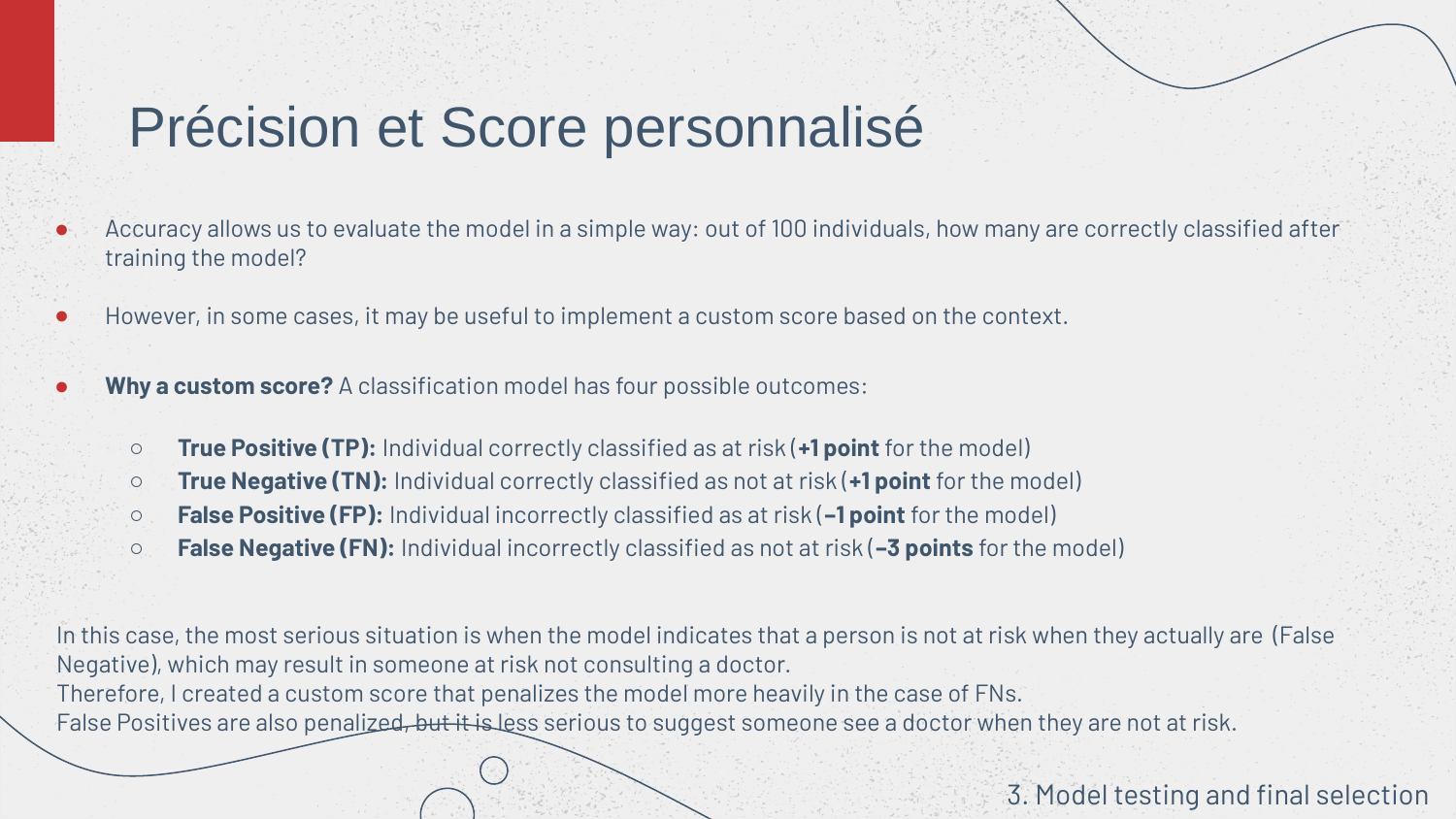

# Précision et Score personnalisé
Accuracy allows us to evaluate the model in a simple way: out of 100 individuals, how many are correctly classified after training the model?

However, in some cases, it may be useful to implement a custom score based on the context.
Why a custom score? A classification model has four possible outcomes:

True Positive (TP): Individual correctly classified as at risk (+1 point for the model)
True Negative (TN): Individual correctly classified as not at risk (+1 point for the model)
False Positive (FP): Individual incorrectly classified as at risk (–1 point for the model)
False Negative (FN): Individual incorrectly classified as not at risk (–3 points for the model)

In this case, the most serious situation is when the model indicates that a person is not at risk when they actually are  (False Negative), which may result in someone at risk not consulting a doctor.
Therefore, I created a custom score that penalizes the model more heavily in the case of FNs.
False Positives are also penalized, but it is less serious to suggest someone see a doctor when they are not at risk.
3. Model testing and final selection